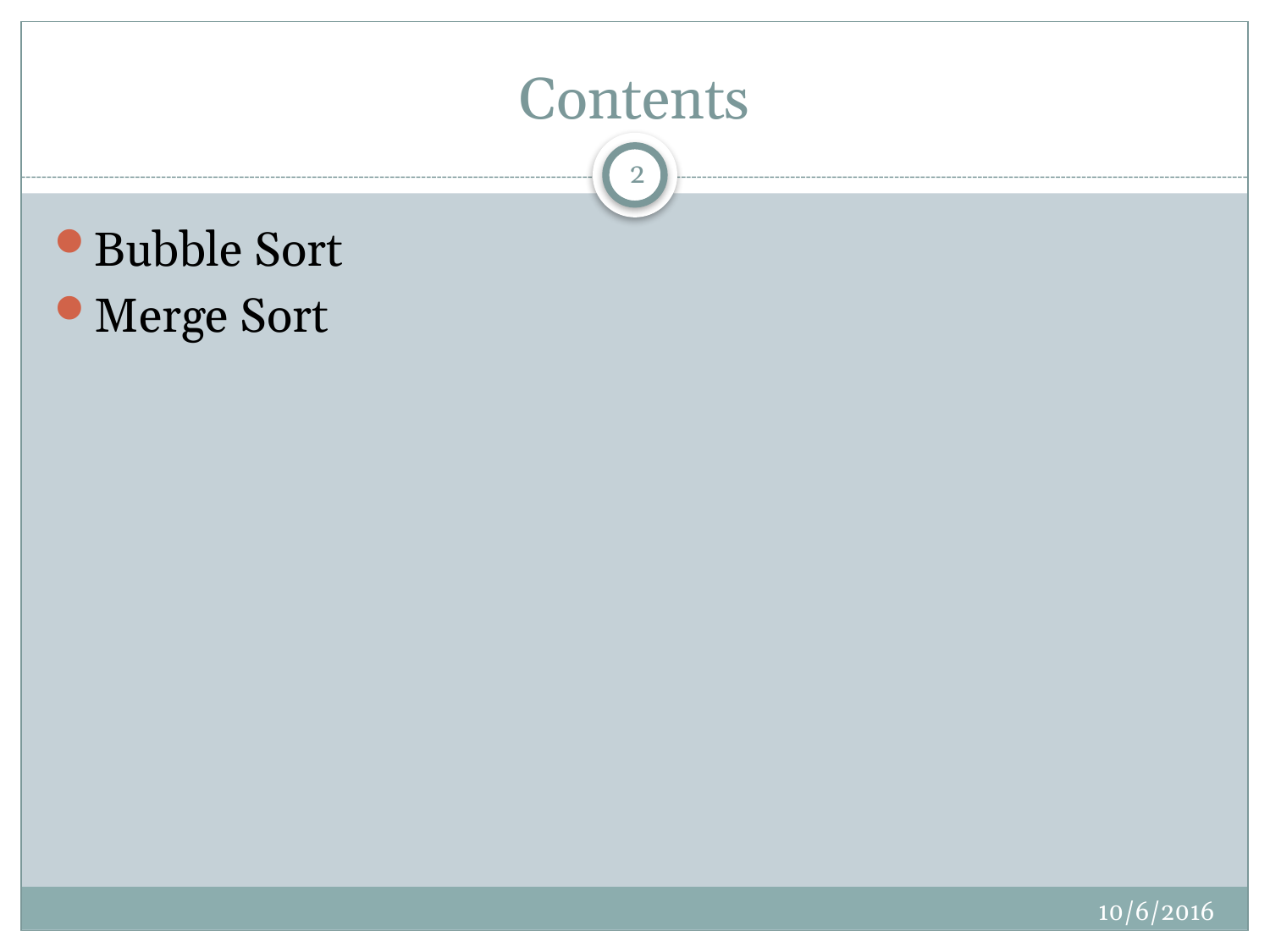

# Contents
2
Bubble Sort
Merge Sort

10/6/2016